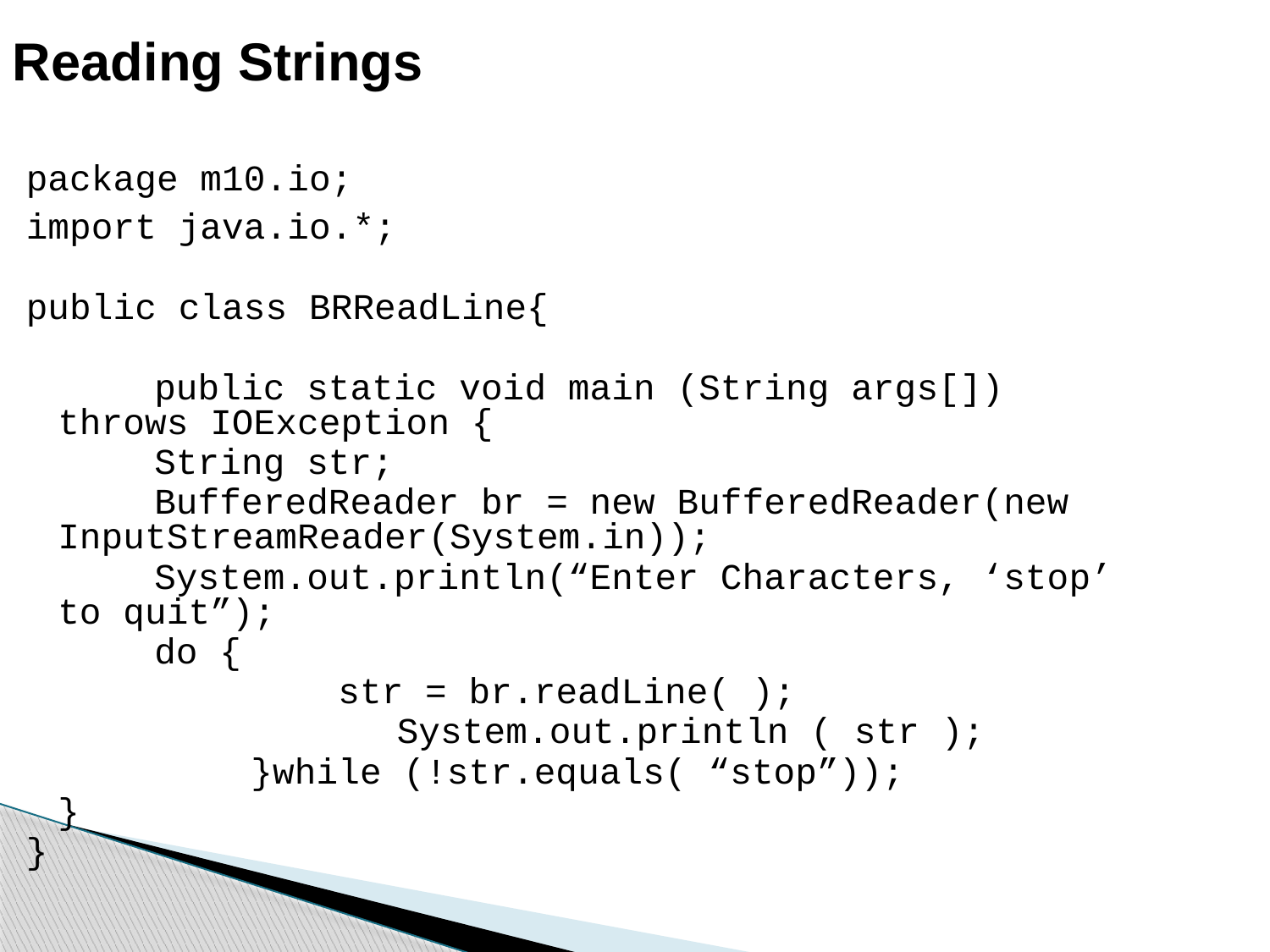

Reading Strings
package m10.io;
import java.io.*;

public class BRReadLine{

  	public static void main (String args[]) throws IOException {
     	String str;
     	BufferedReader br = new BufferedReader(new 						InputStreamReader(System.in));
     	System.out.println(“Enter Characters, ‘stop’ to quit”);
    		do {
        	    str = br.readLine( );
                 System.out.println ( str );
      	}while (!str.equals( “stop”));
	}
}